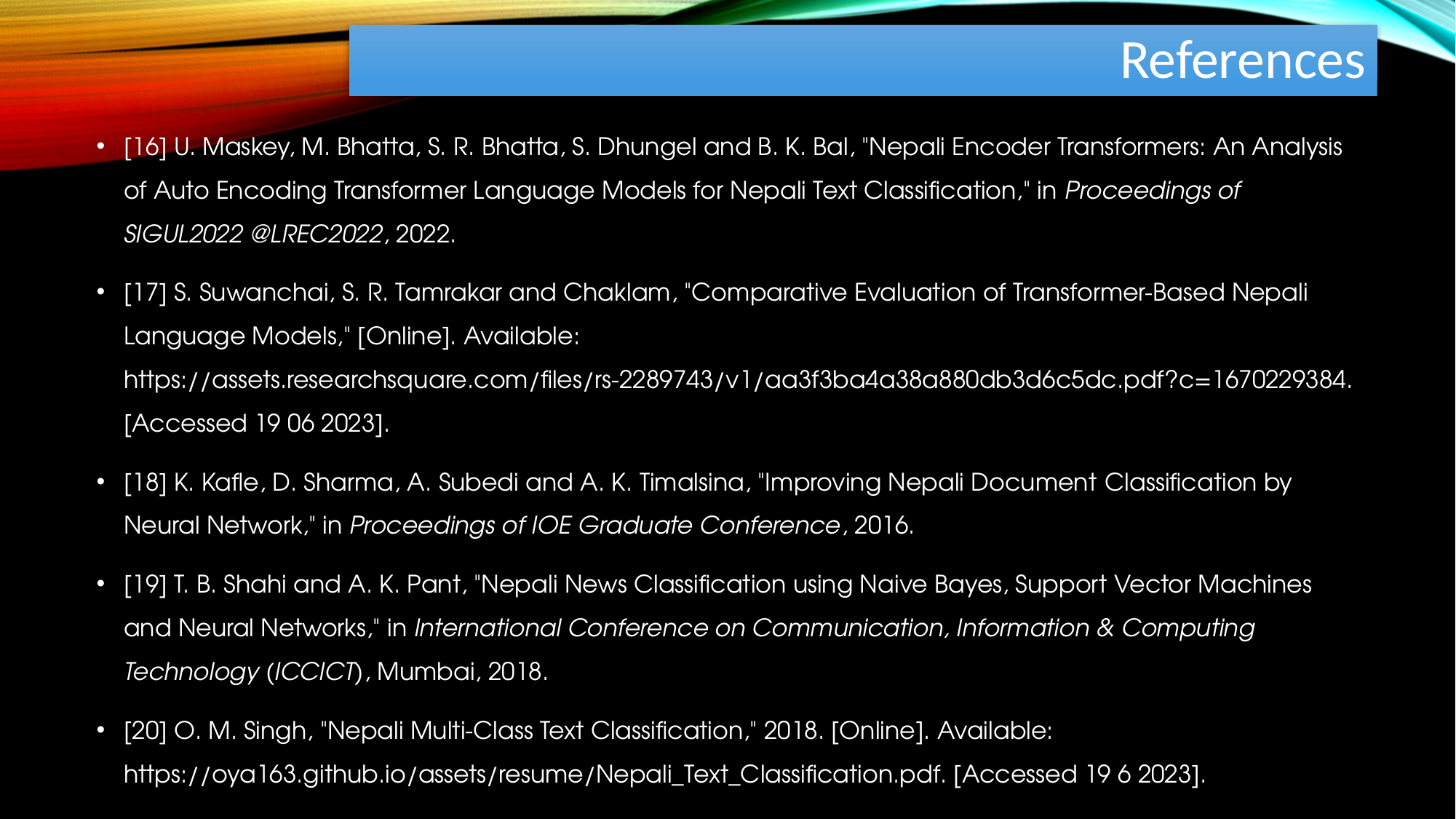

# References
[16] U. Maskey, M. Bhatta, S. R. Bhatta, S. Dhungel and B. K. Bal, "Nepali Encoder Transformers: An Analysis of Auto Encoding Transformer Language Models for Nepali Text Classification," in Proceedings of SIGUL2022 @LREC2022, 2022.
[17] S. Suwanchai, S. R. Tamrakar and Chaklam, "Comparative Evaluation of Transformer-Based Nepali Language Models," [Online]. Available: https://assets.researchsquare.com/files/rs-2289743/v1/aa3f3ba4a38a880db3d6c5dc.pdf?c=1670229384. [Accessed 19 06 2023].
[18] K. Kafle, D. Sharma, A. Subedi and A. K. Timalsina, "Improving Nepali Document Classification by Neural Network," in Proceedings of IOE Graduate Conference, 2016.
[19] T. B. Shahi and A. K. Pant, "Nepali News Classification using Naive Bayes, Support Vector Machines and Neural Networks," in International Conference on Communication, Information & Computing Technology (ICCICT), Mumbai, 2018.
[20] O. M. Singh, "Nepali Multi-Class Text Classification," 2018. [Online]. Available: https://oya163.github.io/assets/resume/Nepali_Text_Classification.pdf. [Accessed 19 6 2023].